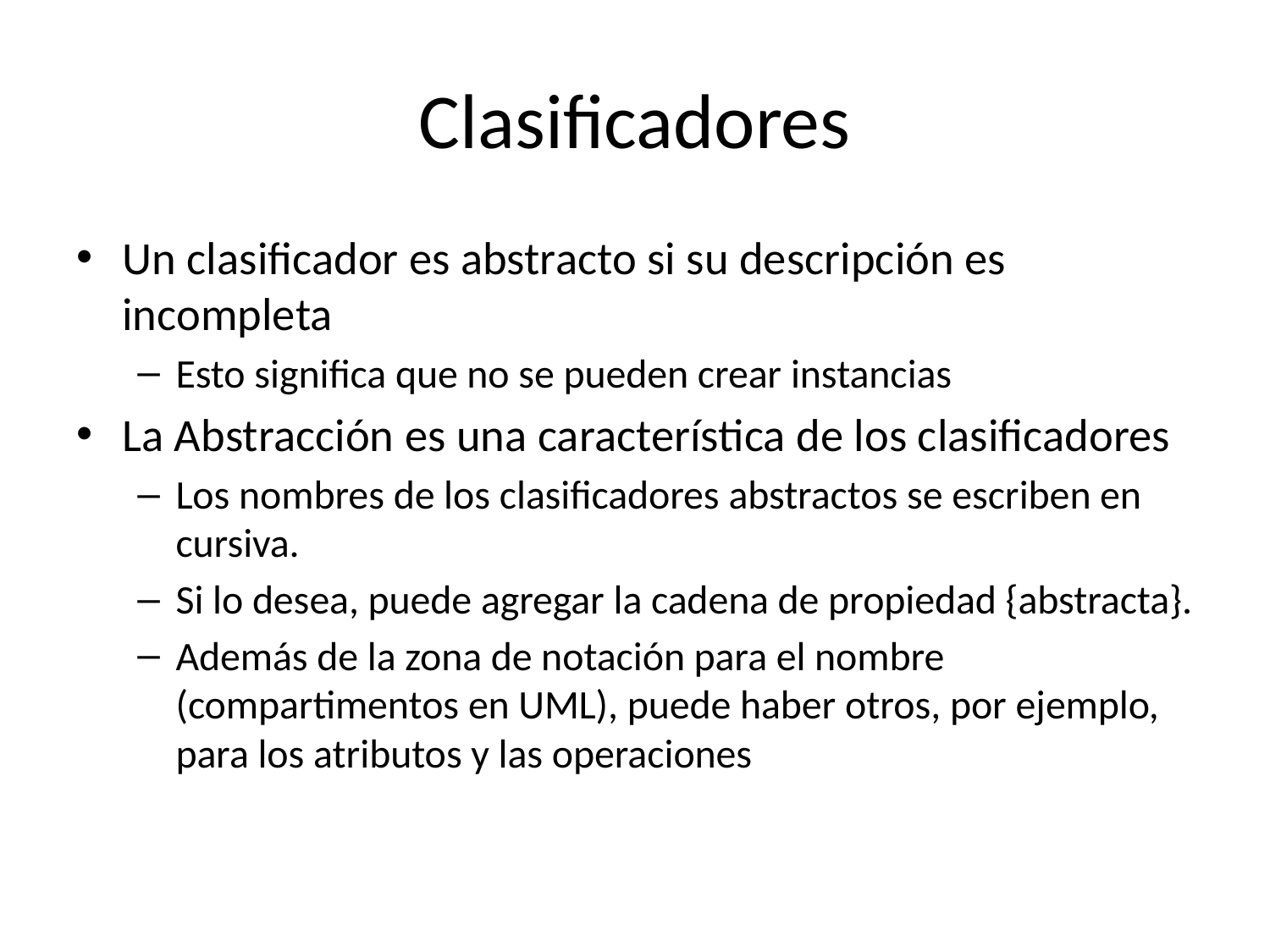

# Clasificadores
Un clasificador es abstracto si su descripción es incompleta
Esto significa que no se pueden crear instancias
La Abstracción es una característica de los clasificadores
Los nombres de los clasificadores abstractos se escriben en cursiva.
Si lo desea, puede agregar la cadena de propiedad {abstracta}.
Además de la zona de notación para el nombre (compartimentos en UML), puede haber otros, por ejemplo, para los atributos y las operaciones